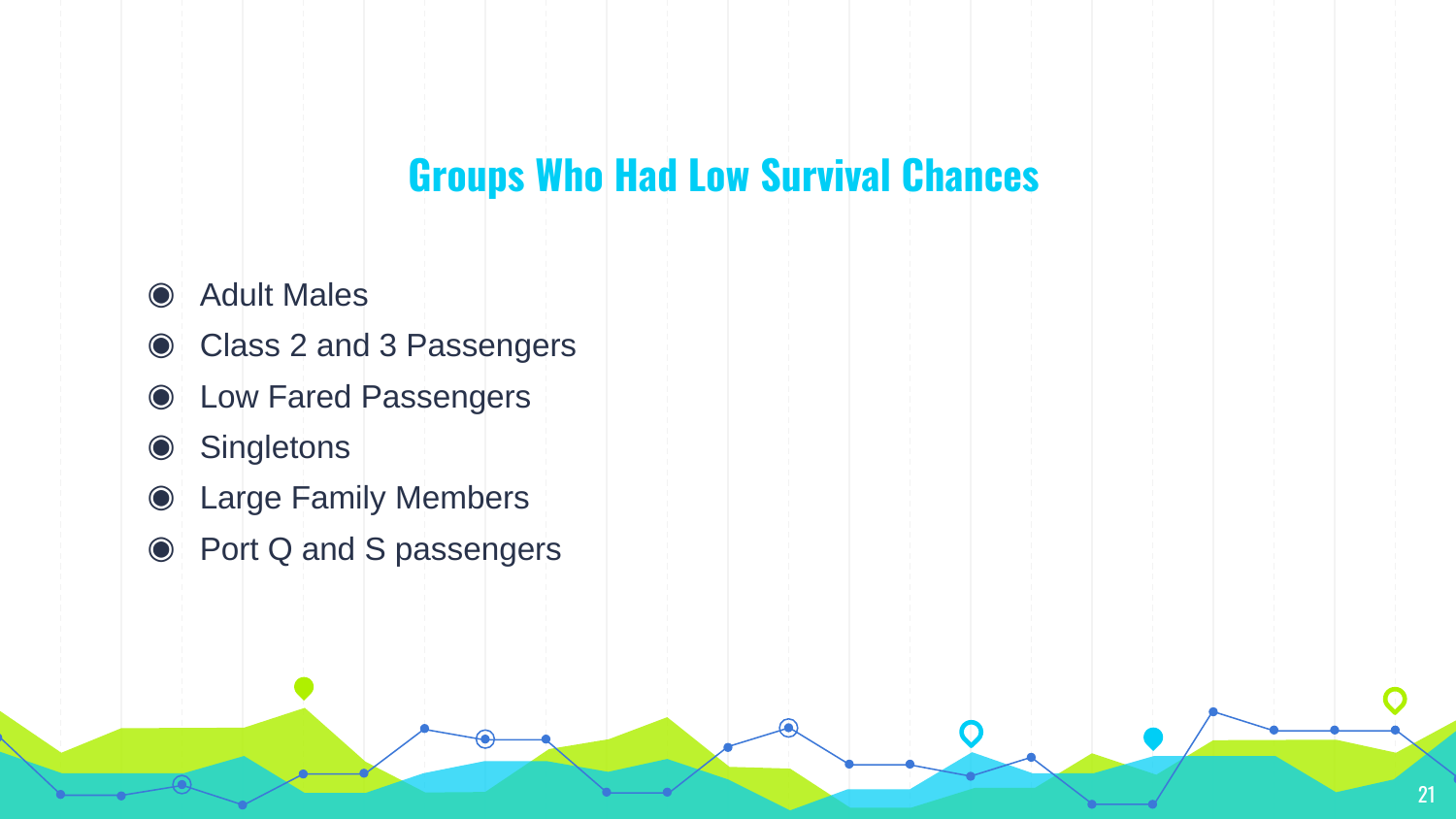

# Groups Who Had Low Survival Chances
Adult Males
Class 2 and 3 Passengers
Low Fared Passengers
Singletons
Large Family Members
Port Q and S passengers

21